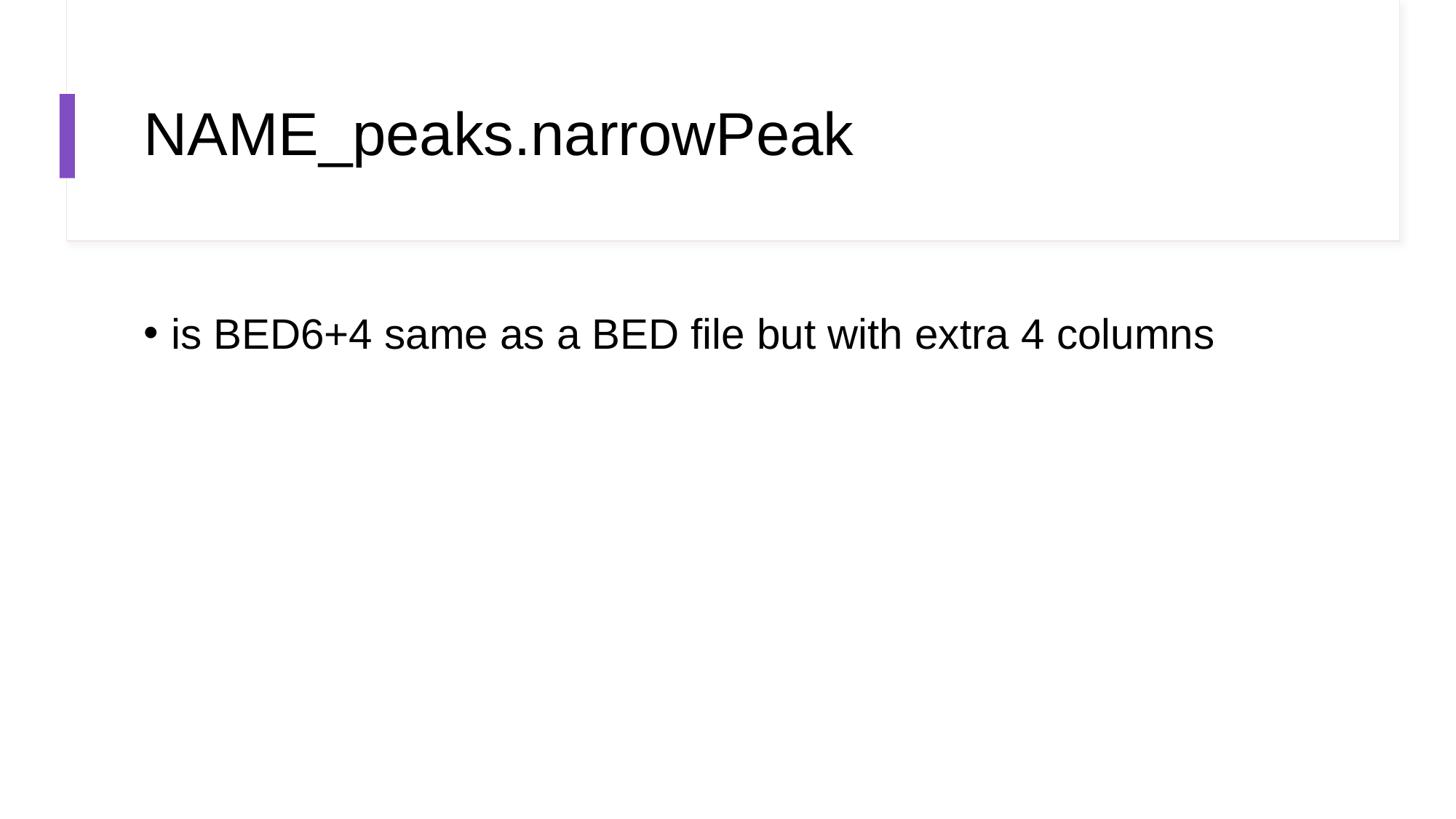

# NAME_peaks.narrowPeak
is BED6+4 same as a BED file but with extra 4 columns